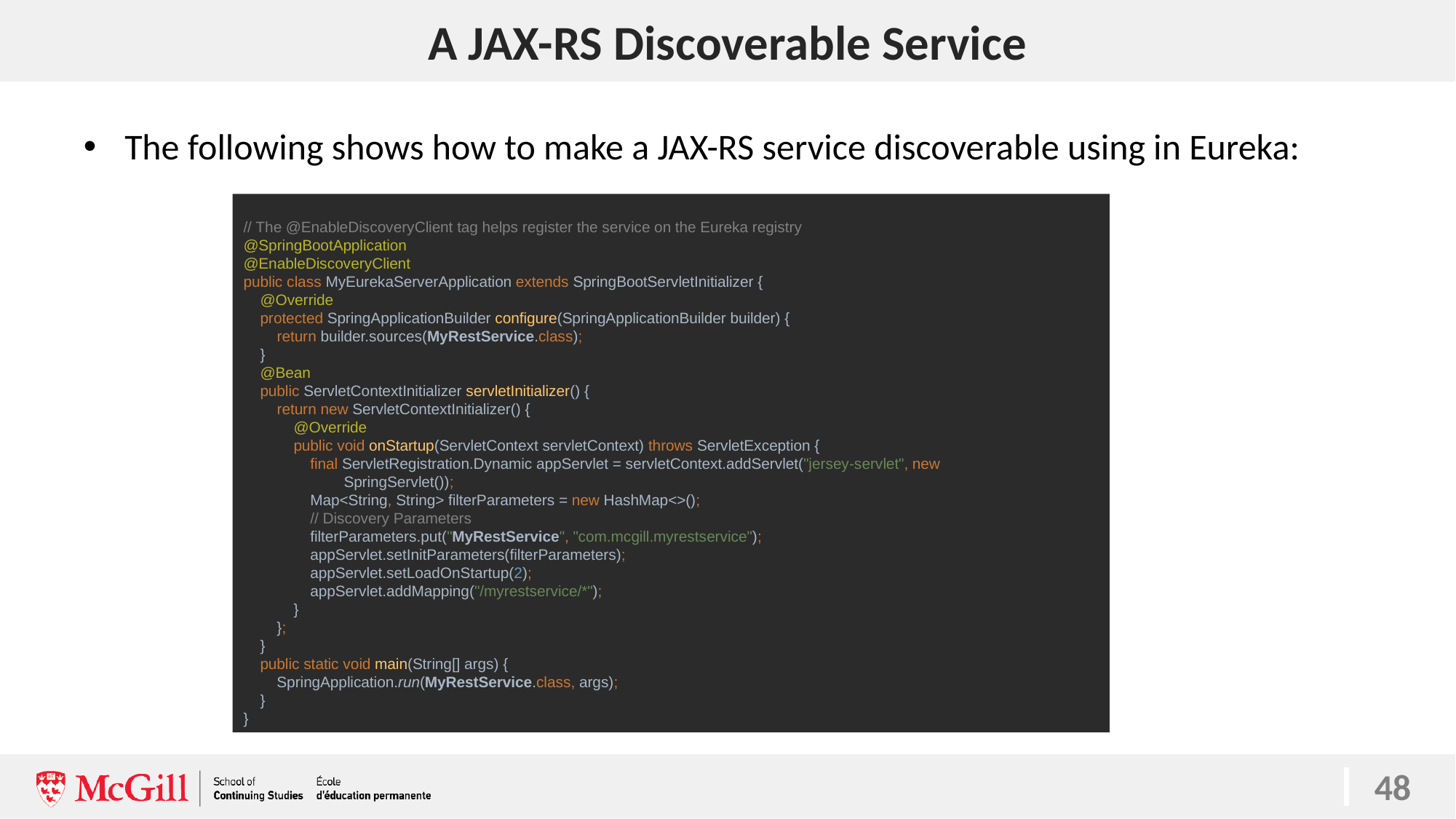

# A JAX-RS Discoverable Service
The following shows how to make a JAX-RS service discoverable using in Eureka:
// The @EnableDiscoveryClient tag helps register the service on the Eureka registry
@SpringBootApplication
@EnableDiscoveryClient
public class MyEurekaServerApplication extends SpringBootServletInitializer {
    @Override
    protected SpringApplicationBuilder configure(SpringApplicationBuilder builder) {
        return builder.sources(MyRestService.class);
    }
    @Bean
    public ServletContextInitializer servletInitializer() {
        return new ServletContextInitializer() {
            @Override
            public void onStartup(ServletContext servletContext) throws ServletException {
                final ServletRegistration.Dynamic appServlet = servletContext.addServlet("jersey-servlet", new
                        SpringServlet());
                Map<String, String> filterParameters = new HashMap<>();
                // Discovery Parameters
                filterParameters.put("MyRestService", "com.mcgill.myrestservice");
                appServlet.setInitParameters(filterParameters);
                appServlet.setLoadOnStartup(2);
                appServlet.addMapping("/myrestservice/*");
            }
        };
    }
    public static void main(String[] args) {
        SpringApplication.run(MyRestService.class, args);
    }
}